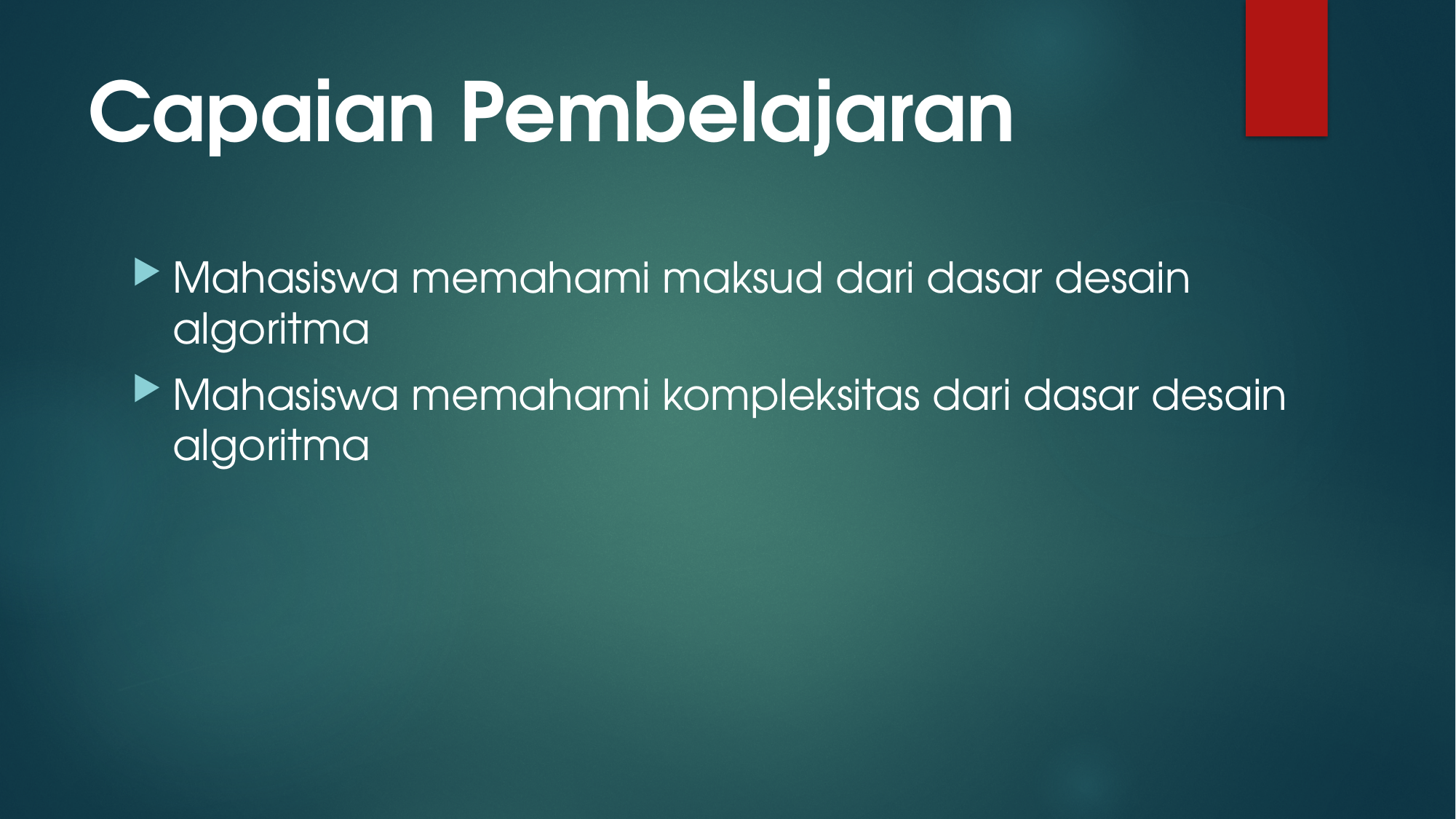

# Capaian Pembelajaran
Mahasiswa memahami maksud dari dasar desain algoritma
Mahasiswa memahami kompleksitas dari dasar desain algoritma